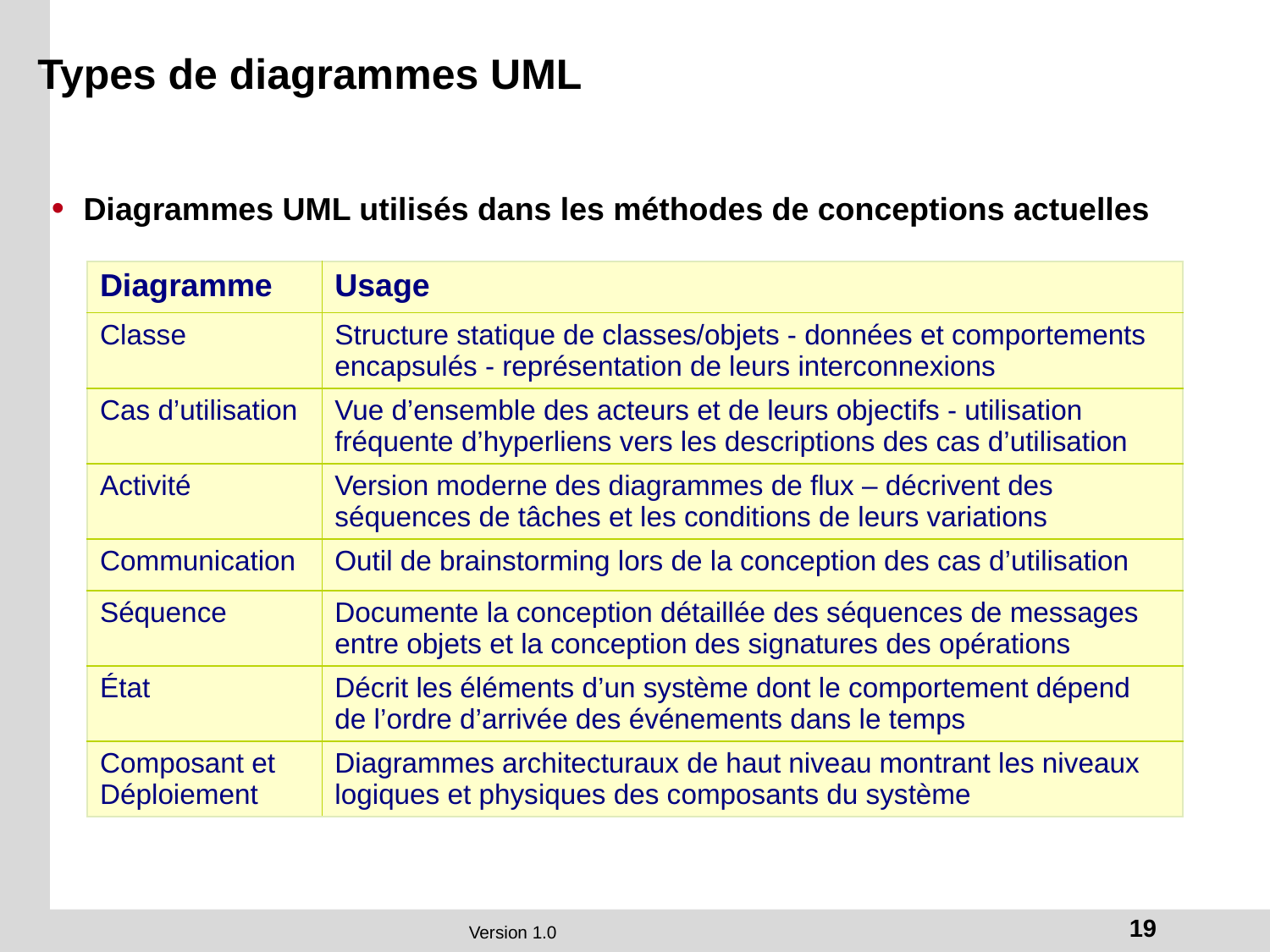

# Types de diagrammes UML
Diagrammes UML utilisés dans les méthodes de conceptions actuelles
| Diagramme | Usage |
| --- | --- |
| Classe | Structure statique de classes/objets - données et comportements encapsulés - représentation de leurs interconnexions |
| Cas d’utilisation | Vue d’ensemble des acteurs et de leurs objectifs - utilisation fréquente d’hyperliens vers les descriptions des cas d’utilisation |
| Activité | Version moderne des diagrammes de flux – décrivent des séquences de tâches et les conditions de leurs variations |
| Communication | Outil de brainstorming lors de la conception des cas d’utilisation |
| Séquence | Documente la conception détaillée des séquences de messages entre objets et la conception des signatures des opérations |
| État | Décrit les éléments d’un système dont le comportement dépend de l’ordre d’arrivée des événements dans le temps |
| Composant et Déploiement | Diagrammes architecturaux de haut niveau montrant les niveaux logiques et physiques des composants du système |